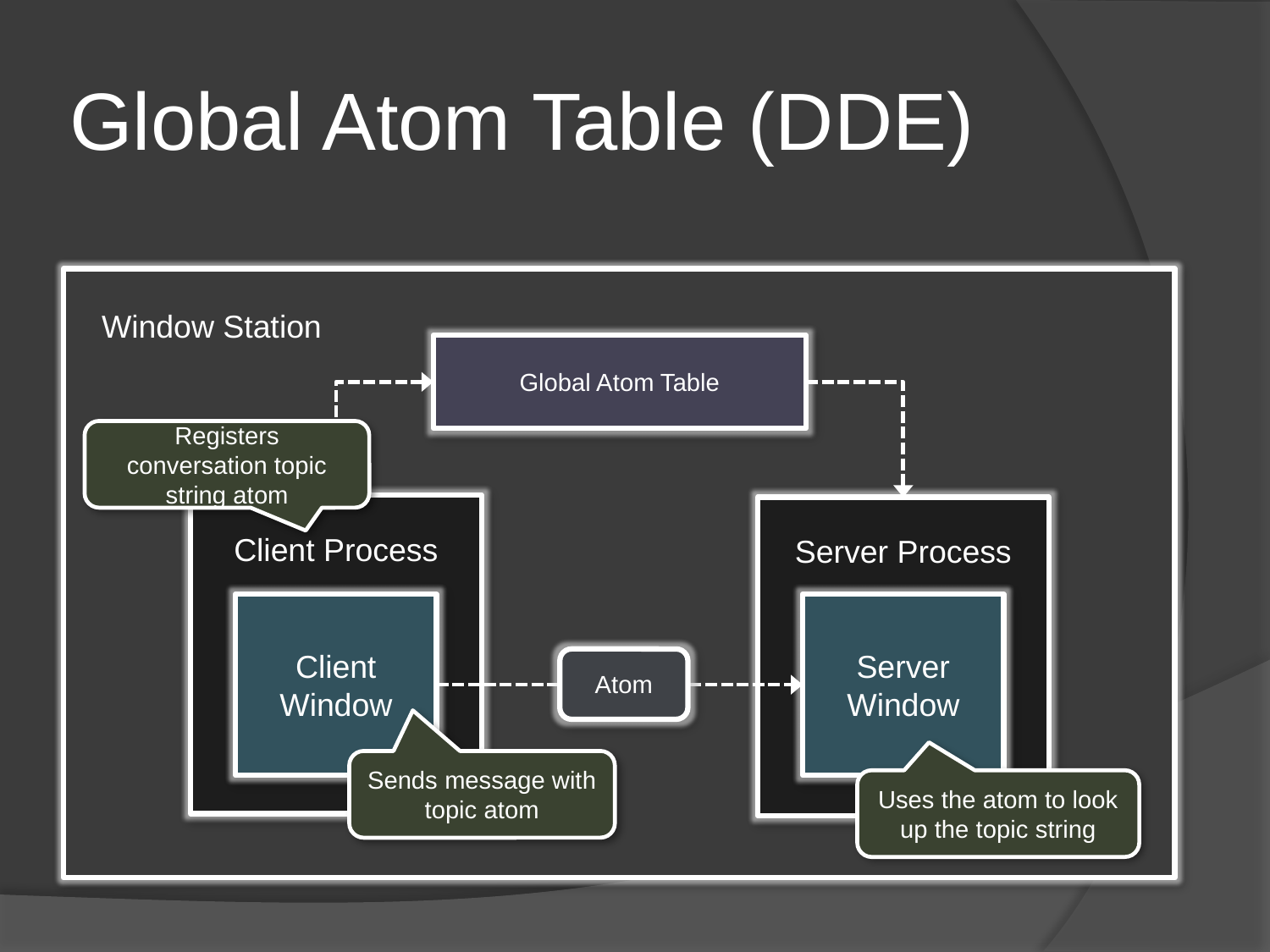

# Global Atom Table (DDE)
Window Station
Global Atom Table
Registers conversation topic string atom
Client Process

Server Process

Client Window
Server Window
Atom
Sends message with topic atom
Uses the atom to look up the topic string